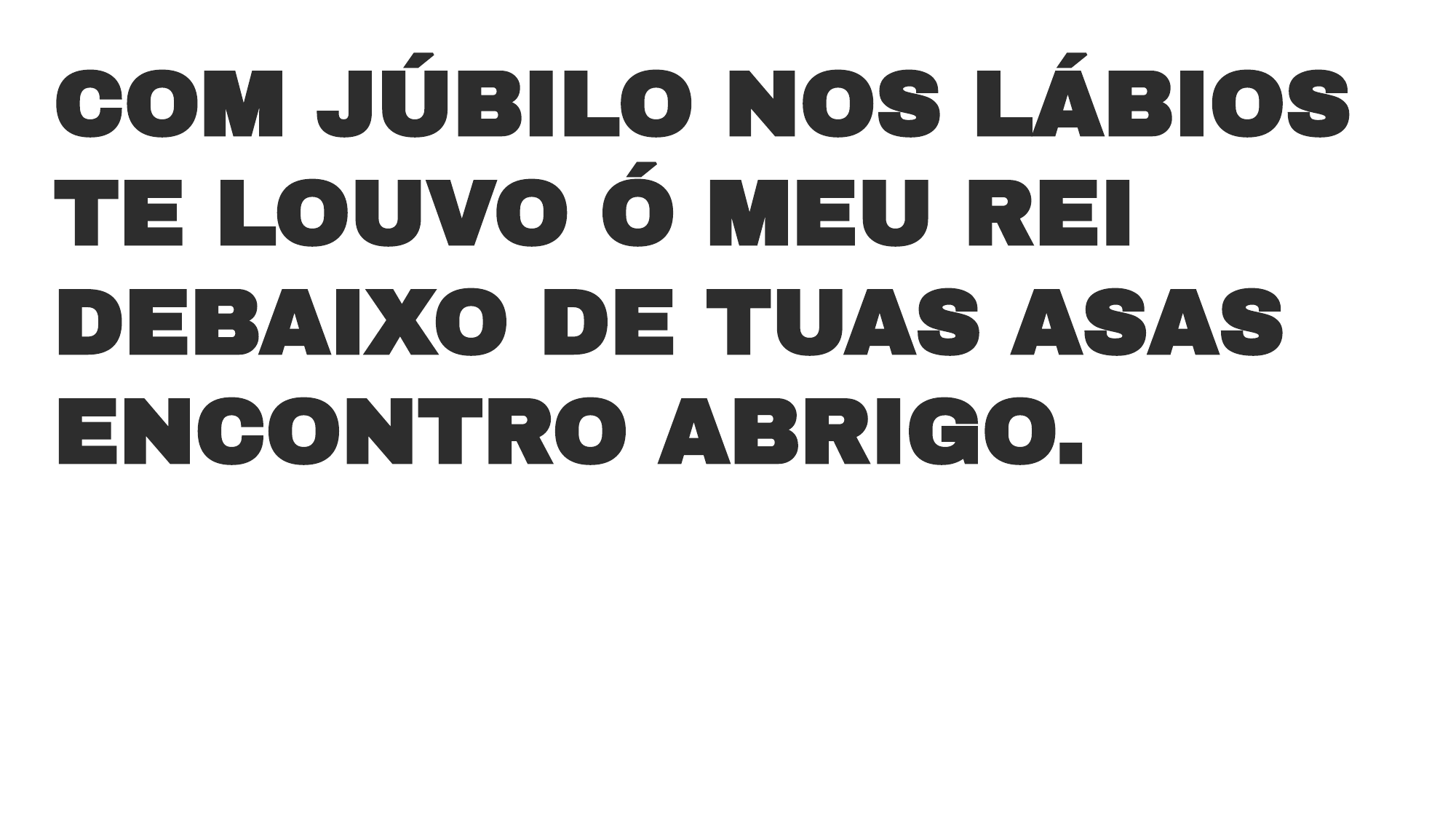

COM JÚBILO NOS LÁBIOS TE LOUVO Ó MEU REI
DEBAIXO DE TUAS ASAS ENCONTRO ABRIGO.